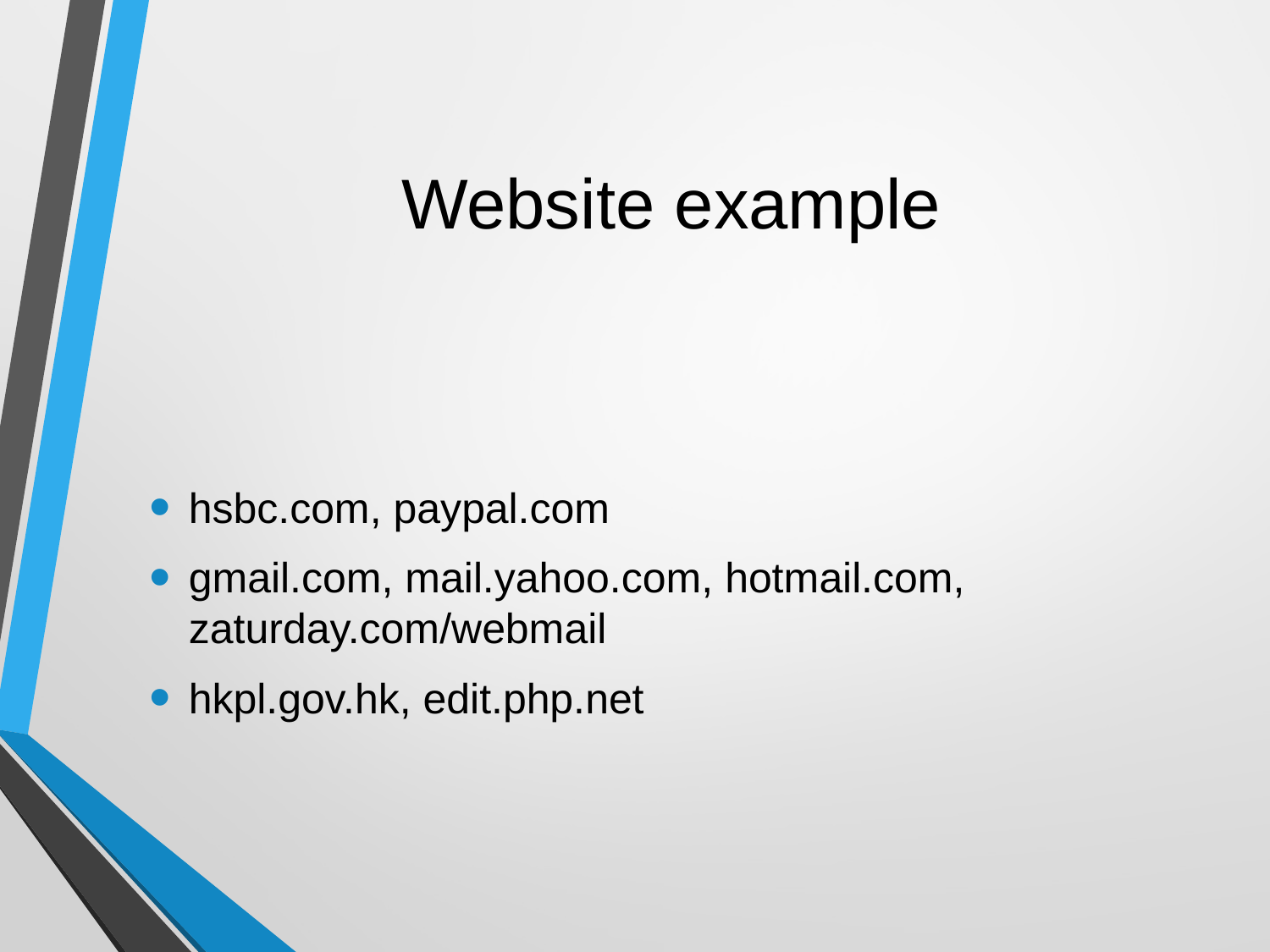

# Website example
hsbc.com, paypal.com
gmail.com, mail.yahoo.com, hotmail.com, zaturday.com/webmail
hkpl.gov.hk, edit.php.net